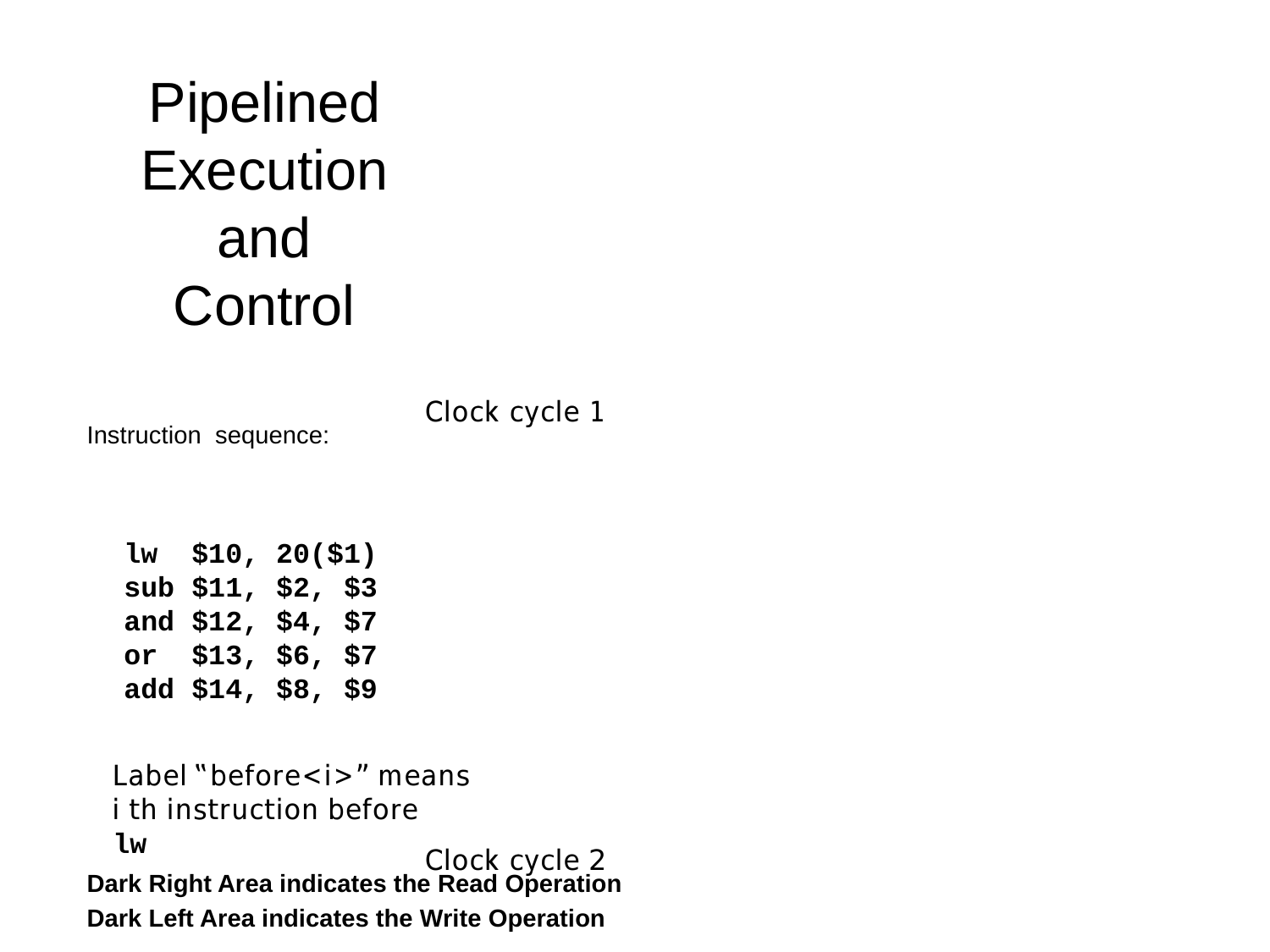

# Pipelined Execution and Control
Clock cycle 1
Instruction  sequence:

Dark Right Area indicates the Read Operation
Dark Left Area indicates the Write Operation

lw  $10, 20($1)
sub $11, $2, $3
and $12, $4, $7
or  $13, $6, $7
add $14, $8, $9
Label “before<i>” means
i th instruction before
lw
Clock cycle 2